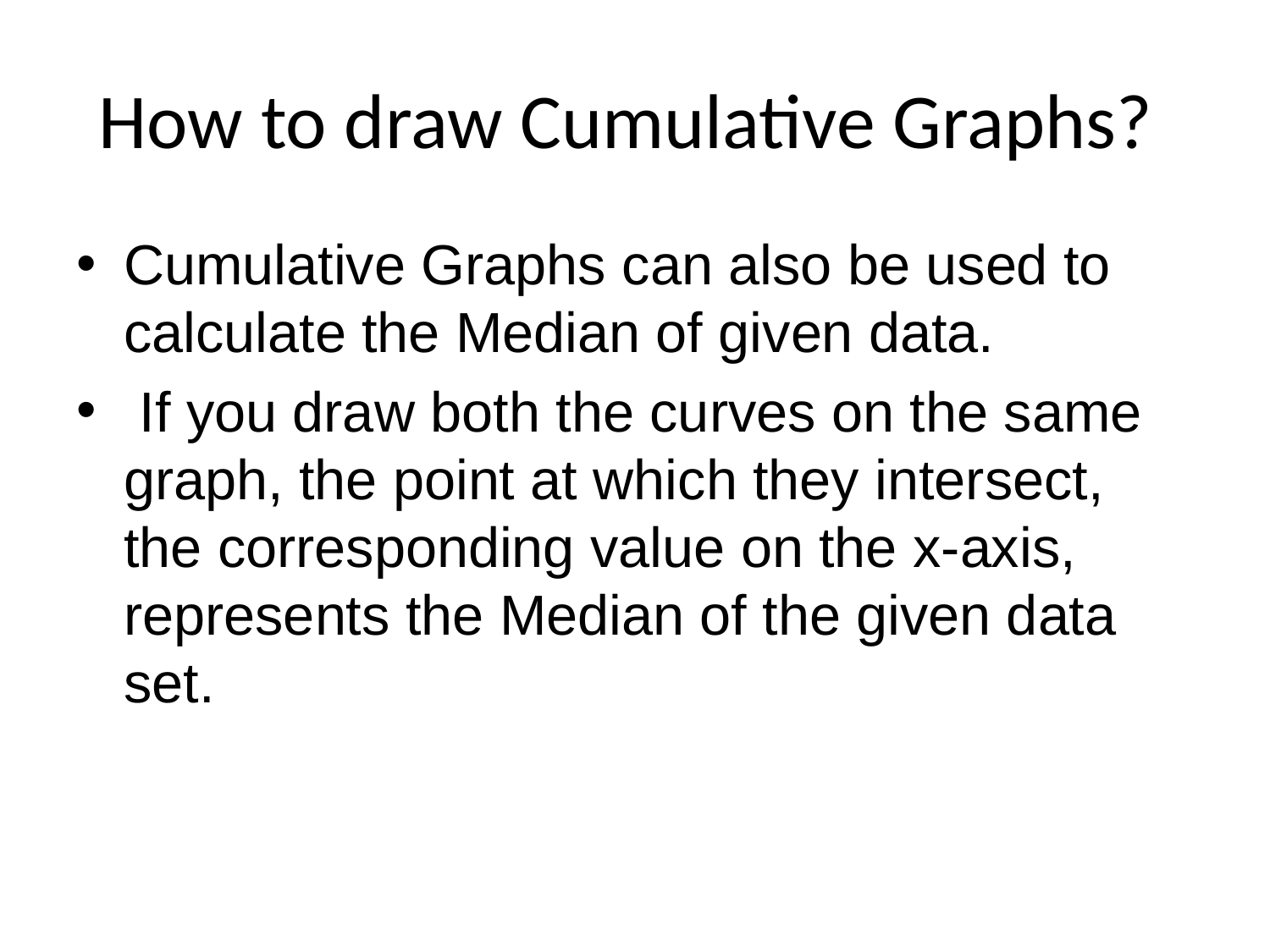

# How to draw Cumulative Graphs?
Cumulative Graphs can also be used to calculate the Median of given data.
 If you draw both the curves on the same graph, the point at which they intersect, the corresponding value on the x-axis, represents the Median of the given data set.